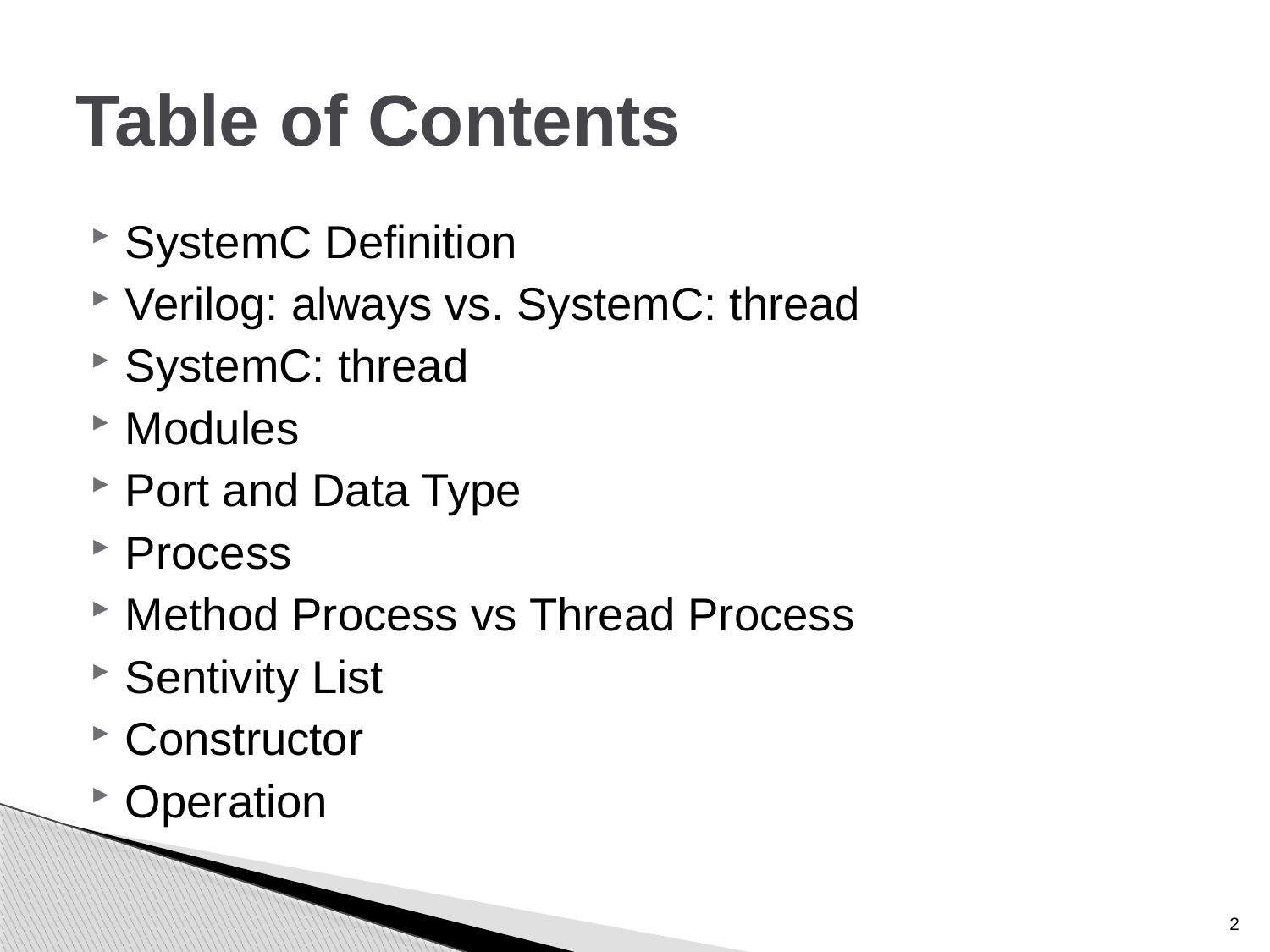

# Table of Contents
SystemC Definition
Verilog: always vs. SystemC: thread
SystemC: thread
Modules
Port and Data Type
Process
Method Process vs Thread Process
Sentivity List
Constructor
Operation

2